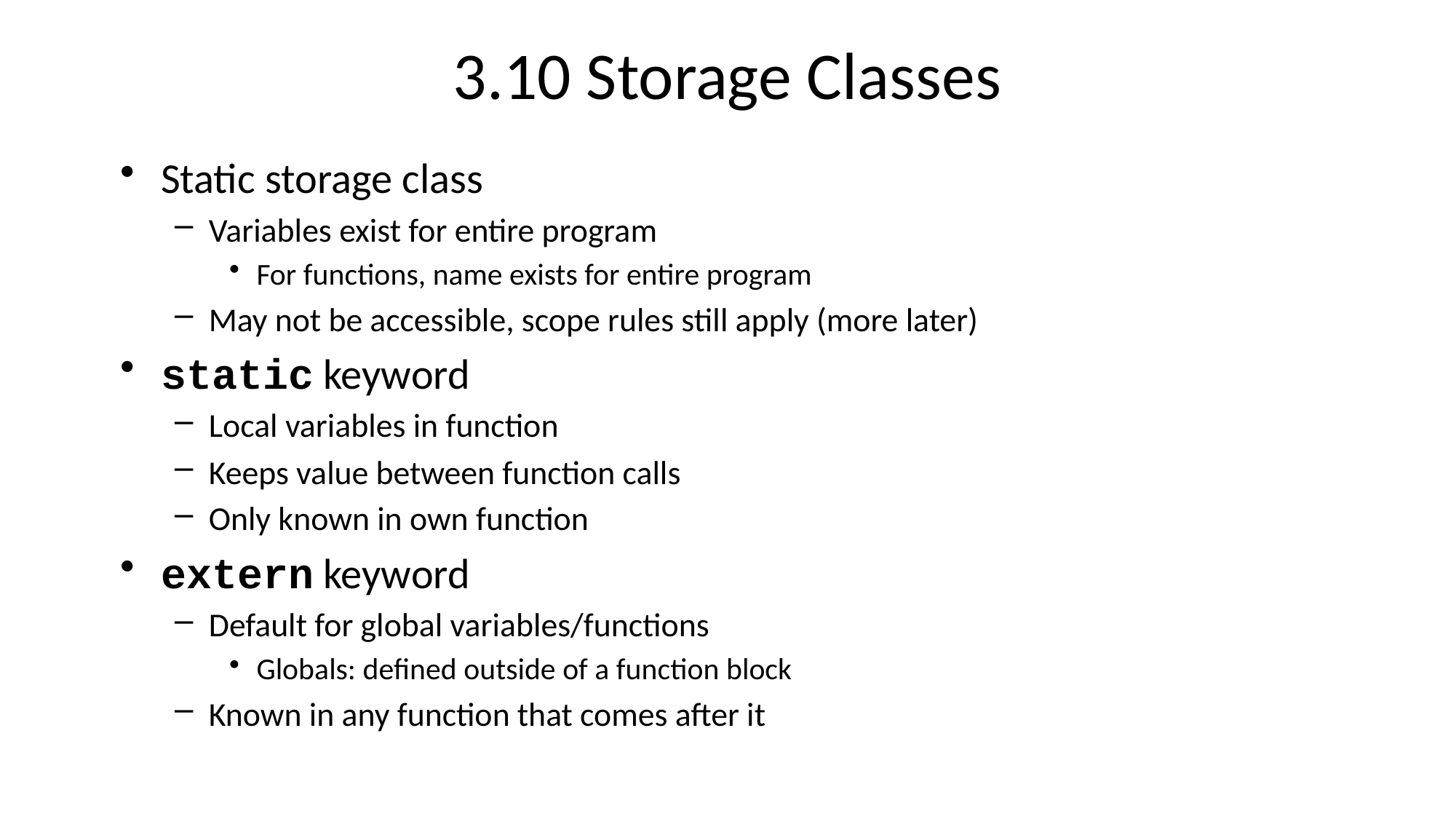

# 3.10 Storage Classes
Static storage class
Variables exist for entire program
For functions, name exists for entire program
May not be accessible, scope rules still apply (more later)
static keyword
Local variables in function
Keeps value between function calls
Only known in own function
extern keyword
Default for global variables/functions
Globals: defined outside of a function block
Known in any function that comes after it